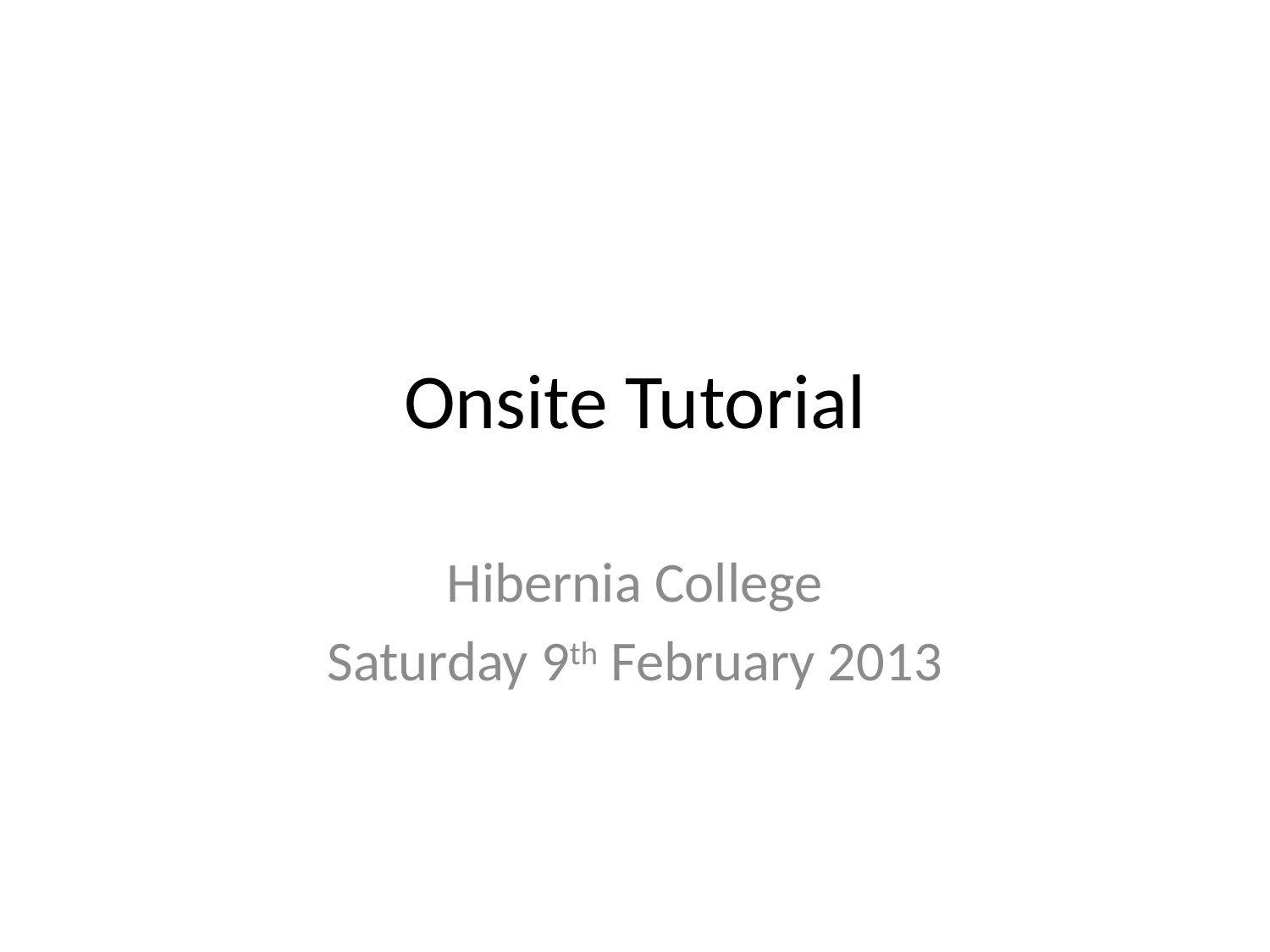

# Onsite Tutorial
Hibernia College
Saturday 9th February 2013